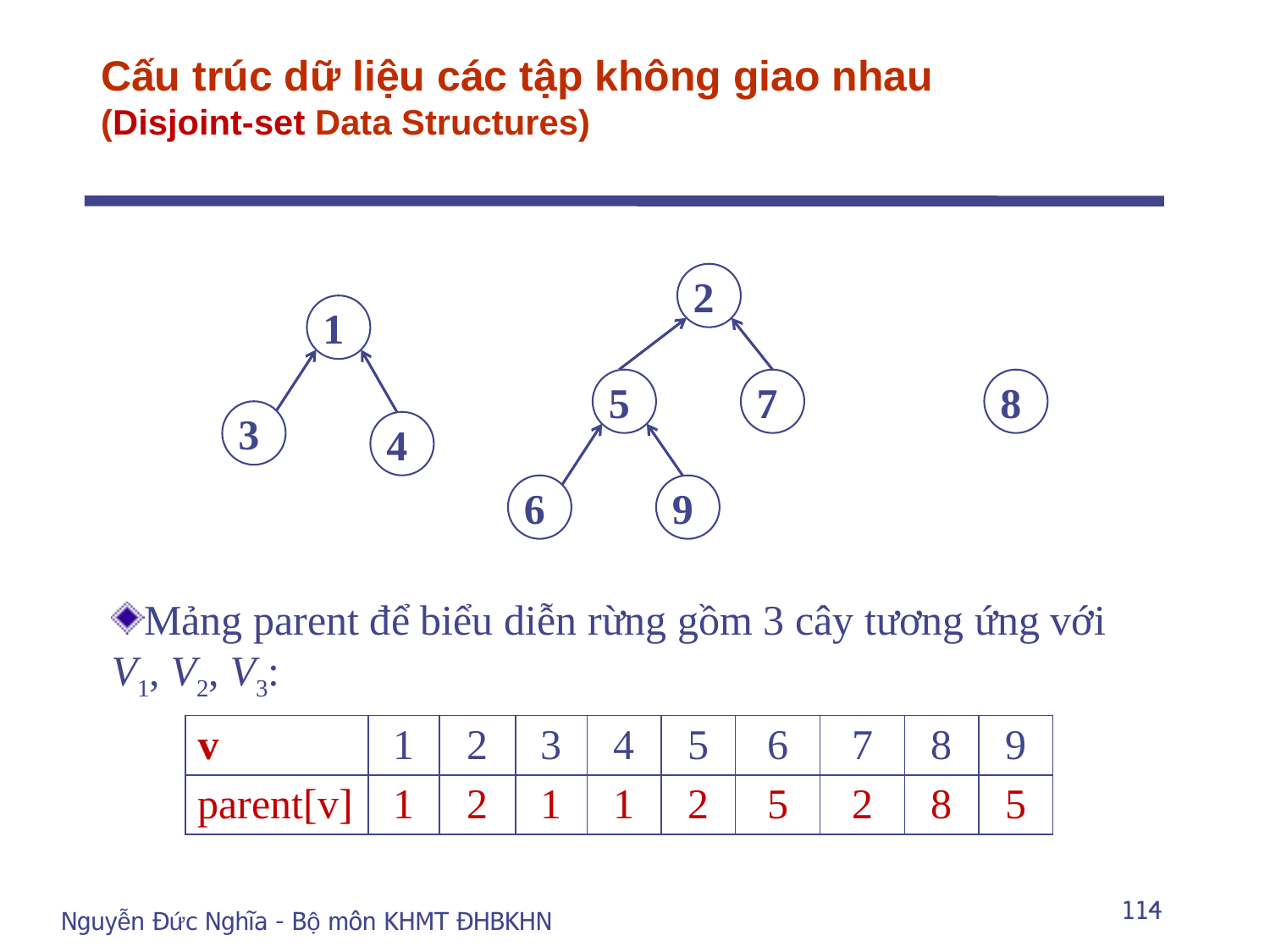

# Cấu trúc dữ liệu các tập không giao nhau (Disjoint-set Data Structures)

Mảng parent để biểu diễn rừng gồm 3 cây tương ứng với V1, V2, V3:

2

1

5

7

8

3

4

6

9

| v | 1 | 2 | 3 | 4 | 5 | 6 | 7 | 8 | 9 |
| --- | --- | --- | --- | --- | --- | --- | --- | --- | --- |
| parent[v] | 1 | 2 | 1 | 1 | 2 | 5 | 2 | 8 | 5 |
114
Nguyễn Đức Nghĩa - Bộ môn KHMT ĐHBKHN